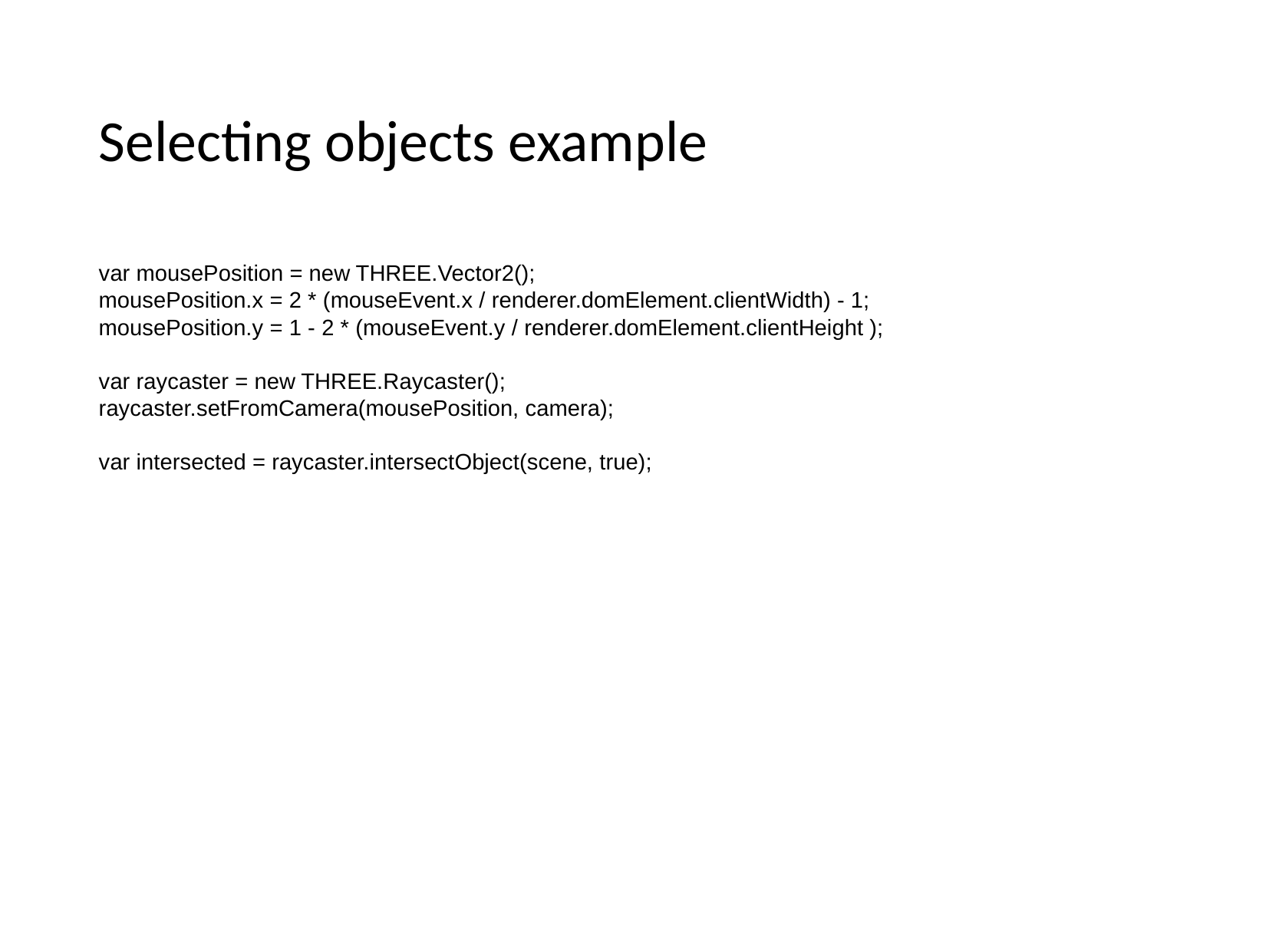

# Selecting objects example
var mousePosition = new THREE.Vector2();
mousePosition.x = 2 * (mouseEvent.x / renderer.domElement.clientWidth) - 1;
mousePosition.y = 1 - 2 * (mouseEvent.y / renderer.domElement.clientHeight );

var raycaster = new THREE.Raycaster();
raycaster.setFromCamera(mousePosition, camera);

var intersected = raycaster.intersectObject(scene, true);